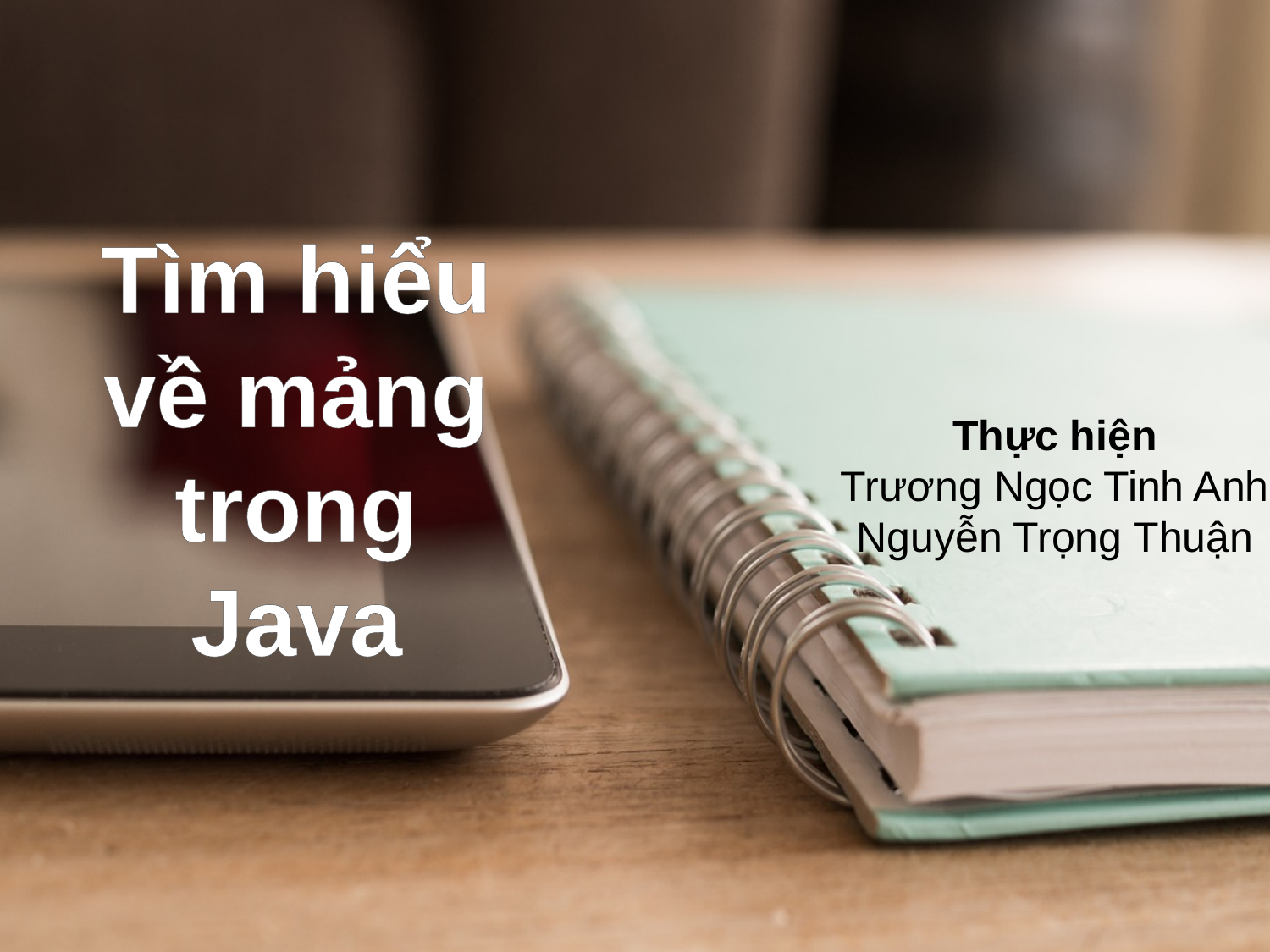

Tìm hiểu về mảng trong Java
Thực hiện
Trương Ngọc Tinh Anh
Nguyễn Trọng Thuận